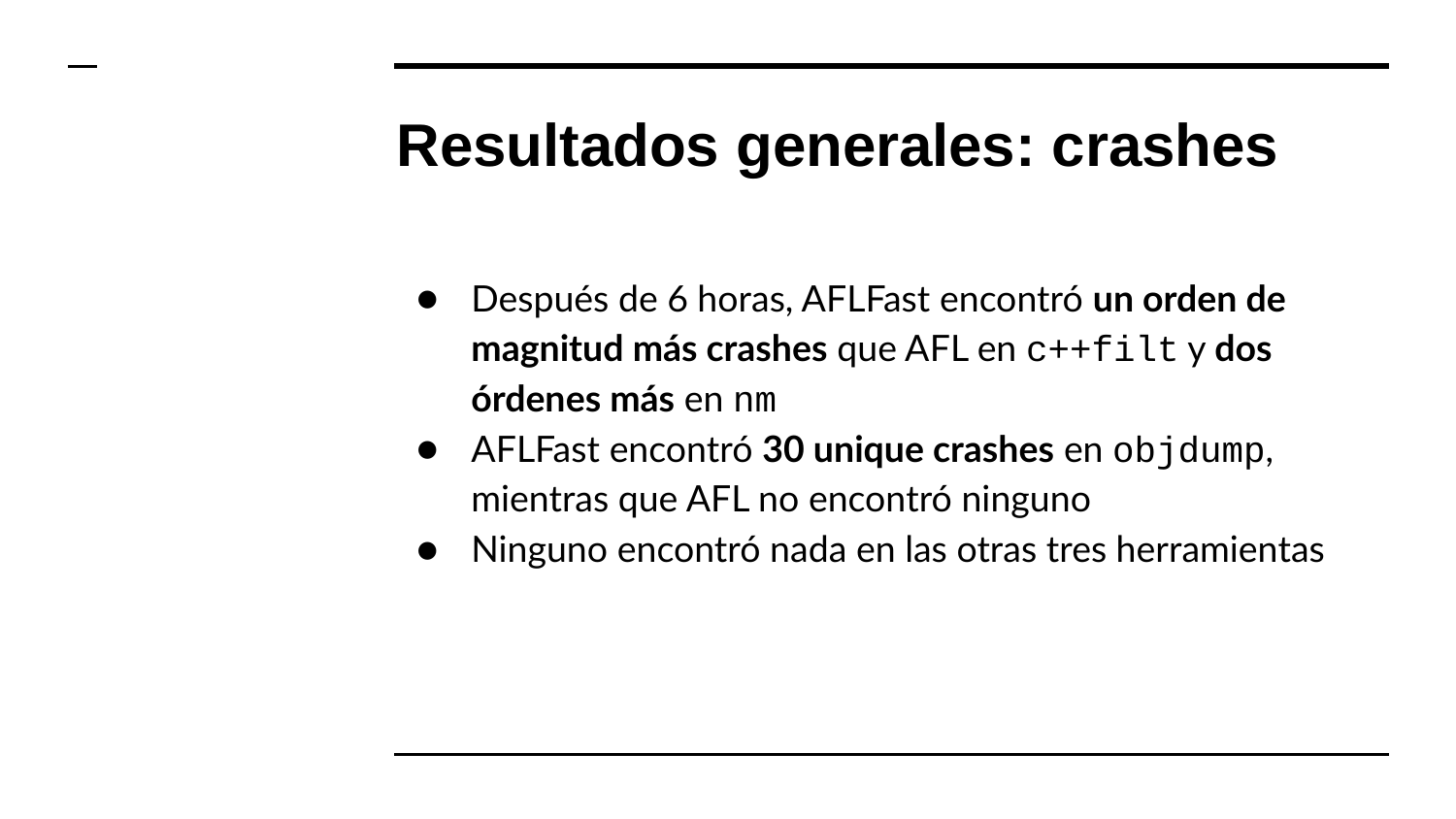

# Resultados generales: crashes
Después de 6 horas, AFLFast encontró un orden de magnitud más crashes que AFL en c++filt y dos órdenes más en nm
AFLFast encontró 30 unique crashes en objdump, mientras que AFL no encontró ninguno
Ninguno encontró nada en las otras tres herramientas